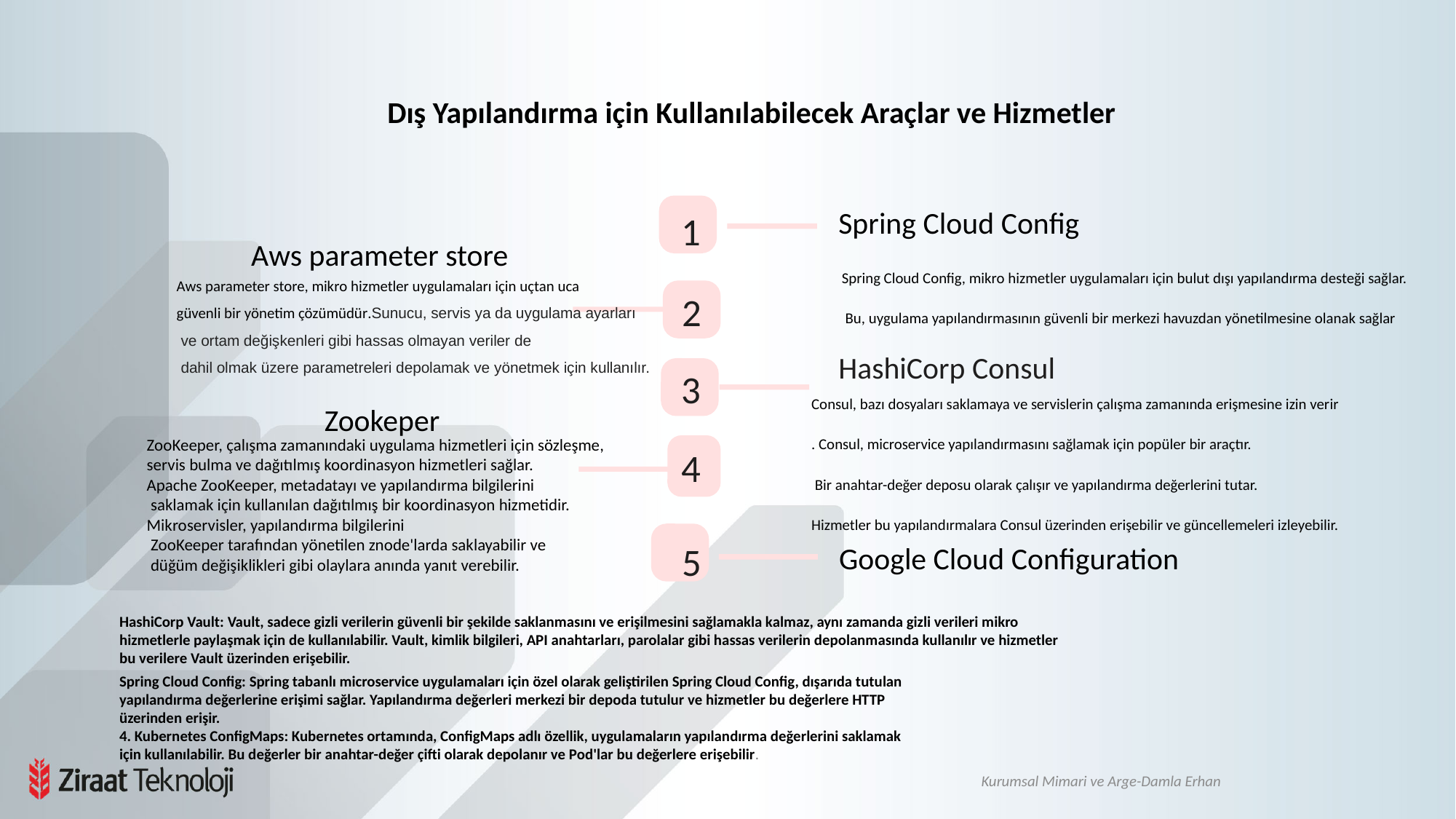

# Dış Yapılandırma için Kullanılabilecek Araçlar ve Hizmetler

Spring Cloud Config

1

Aws parameter store
Spring Cloud Config, mikro hizmetler uygulamaları için bulut dışı yapılandırma desteği sağlar.
 Bu, uygulama yapılandırmasının güvenli bir merkezi havuzdan yönetilmesine olanak sağlar

Aws parameter store, mikro hizmetler uygulamaları için uçtan uca
güvenli bir yönetim çözümüdür.Sunucu, servis ya da uygulama ayarları
 ve ortam değişkenleri gibi hassas olmayan veriler de
 dahil olmak üzere parametreleri depolamak ve yönetmek için kullanılır.

2

HashiCorp Consul
3

Consul, bazı dosyaları saklamaya ve servislerin çalışma zamanında erişmesine izin verir
. Consul, microservice yapılandırmasını sağlamak için popüler bir araçtır.
 Bir anahtar-değer deposu olarak çalışır ve yapılandırma değerlerini tutar.
Hizmetler bu yapılandırmalara Consul üzerinden erişebilir ve güncellemeleri izleyebilir.

Zookeper

ZooKeeper, çalışma zamanındaki uygulama hizmetleri için sözleşme,
servis bulma ve dağıtılmış koordinasyon hizmetleri sağlar.
Apache ZooKeeper, metadatayı ve yapılandırma bilgilerini
 saklamak için kullanılan dağıtılmış bir koordinasyon hizmetidir.
Mikroservisler, yapılandırma bilgilerini
 ZooKeeper tarafından yönetilen znode'larda saklayabilir ve
 düğüm değişiklikleri gibi olaylara anında yanıt verebilir.

4

Google Cloud Configuration
5

HashiCorp Vault: Vault, sadece gizli verilerin güvenli bir şekilde saklanmasını ve erişilmesini sağlamakla kalmaz, aynı zamanda gizli verileri mikro hizmetlerle paylaşmak için de kullanılabilir. Vault, kimlik bilgileri, API anahtarları, parolalar gibi hassas verilerin depolanmasında kullanılır ve hizmetler bu verilere Vault üzerinden erişebilir.

Spring Cloud Config: Spring tabanlı microservice uygulamaları için özel olarak geliştirilen Spring Cloud Config, dışarıda tutulan yapılandırma değerlerine erişimi sağlar. Yapılandırma değerleri merkezi bir depoda tutulur ve hizmetler bu değerlere HTTP üzerinden erişir.
4. Kubernetes ConfigMaps: Kubernetes ortamında, ConfigMaps adlı özellik, uygulamaların yapılandırma değerlerini saklamak için kullanılabilir. Bu değerler bir anahtar-değer çifti olarak depolanır ve Pod'lar bu değerlere erişebilir.
Kurumsal Mimari ve Arge-Damla Erhan